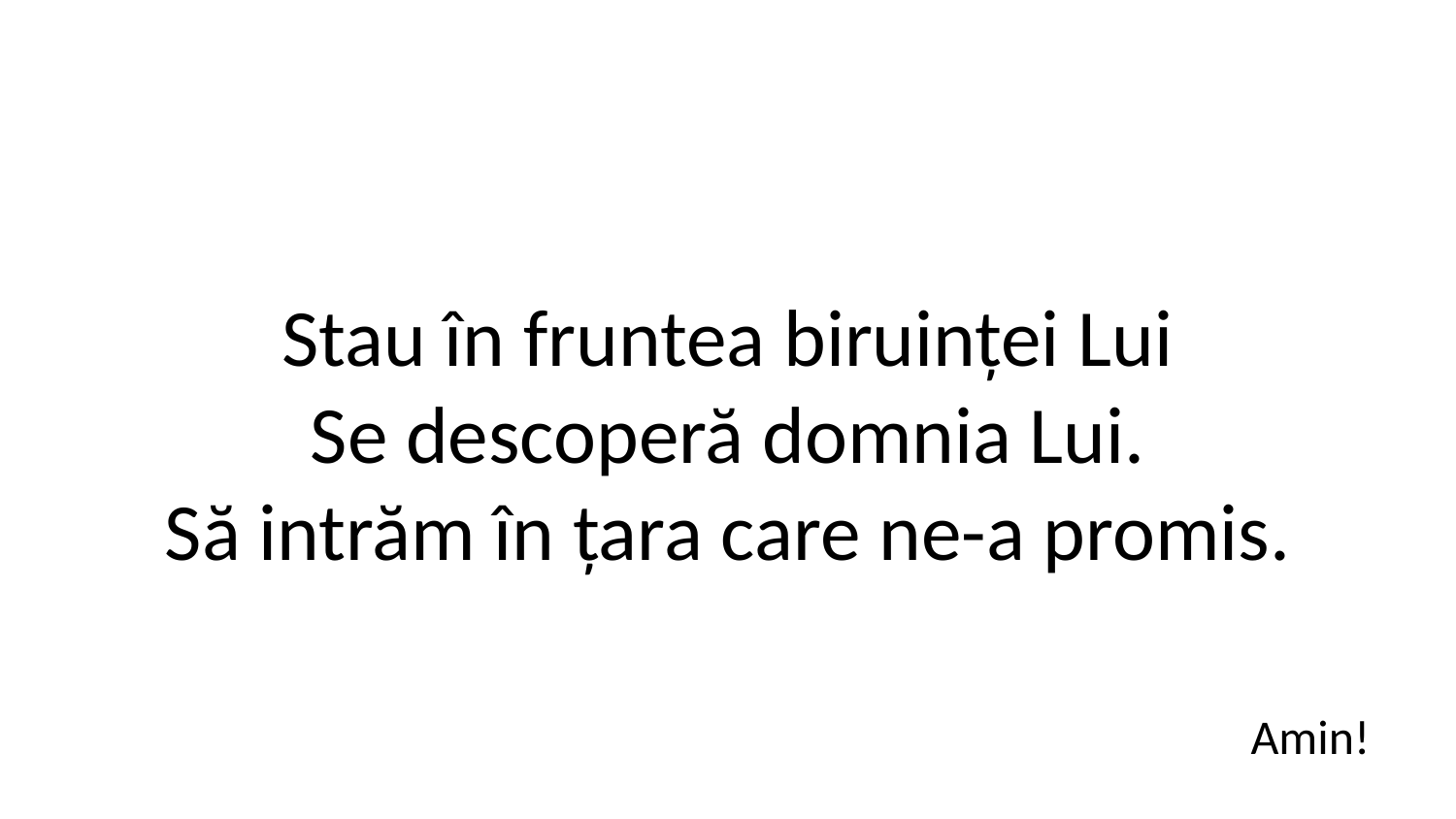

Stau în fruntea biruinței Lui
Se descoperă domnia Lui.
Să intrăm în țara care ne-a promis.

Amin!